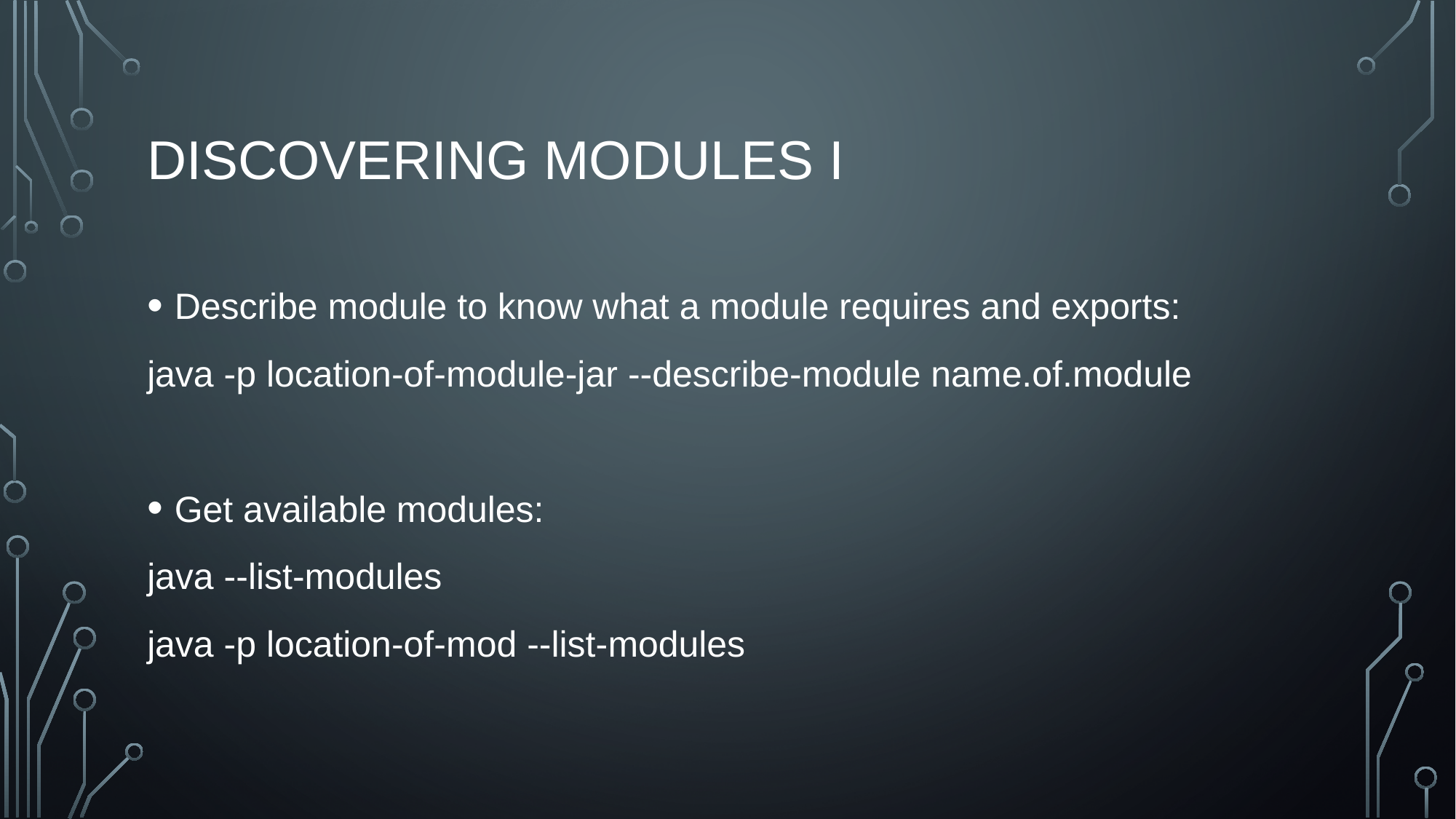

# Discovering modules I
Describe module to know what a module requires and exports:
java -p location-of-module-jar --describe-module name.of.module

Get available modules:
java --list-modules
java -p location-of-mod --list-modules